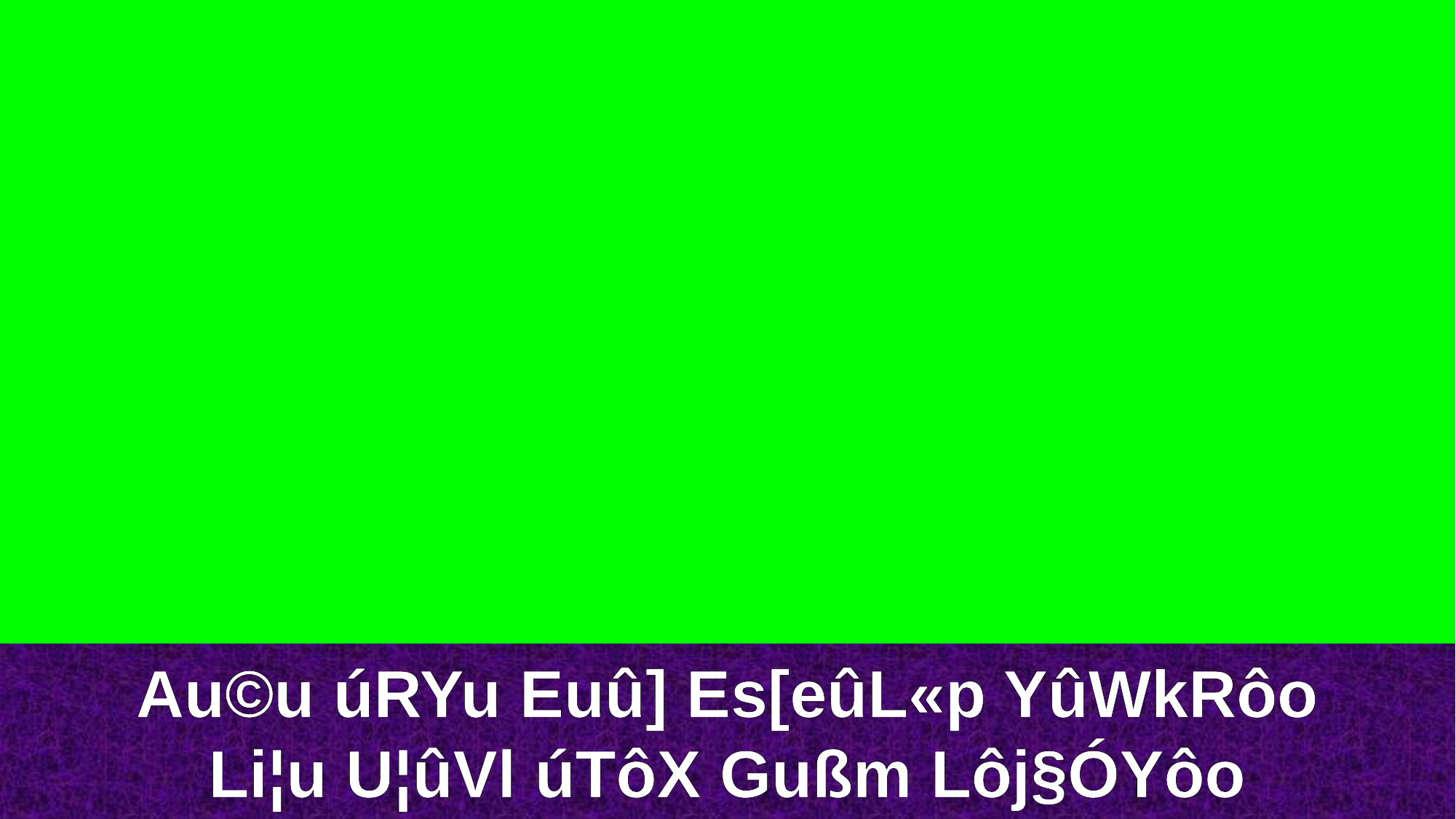

Au©u úRYu Euû] Es[eûL«p YûWkRôo
Li¦u U¦ûVl úTôX Gußm Lôj§ÓYôo